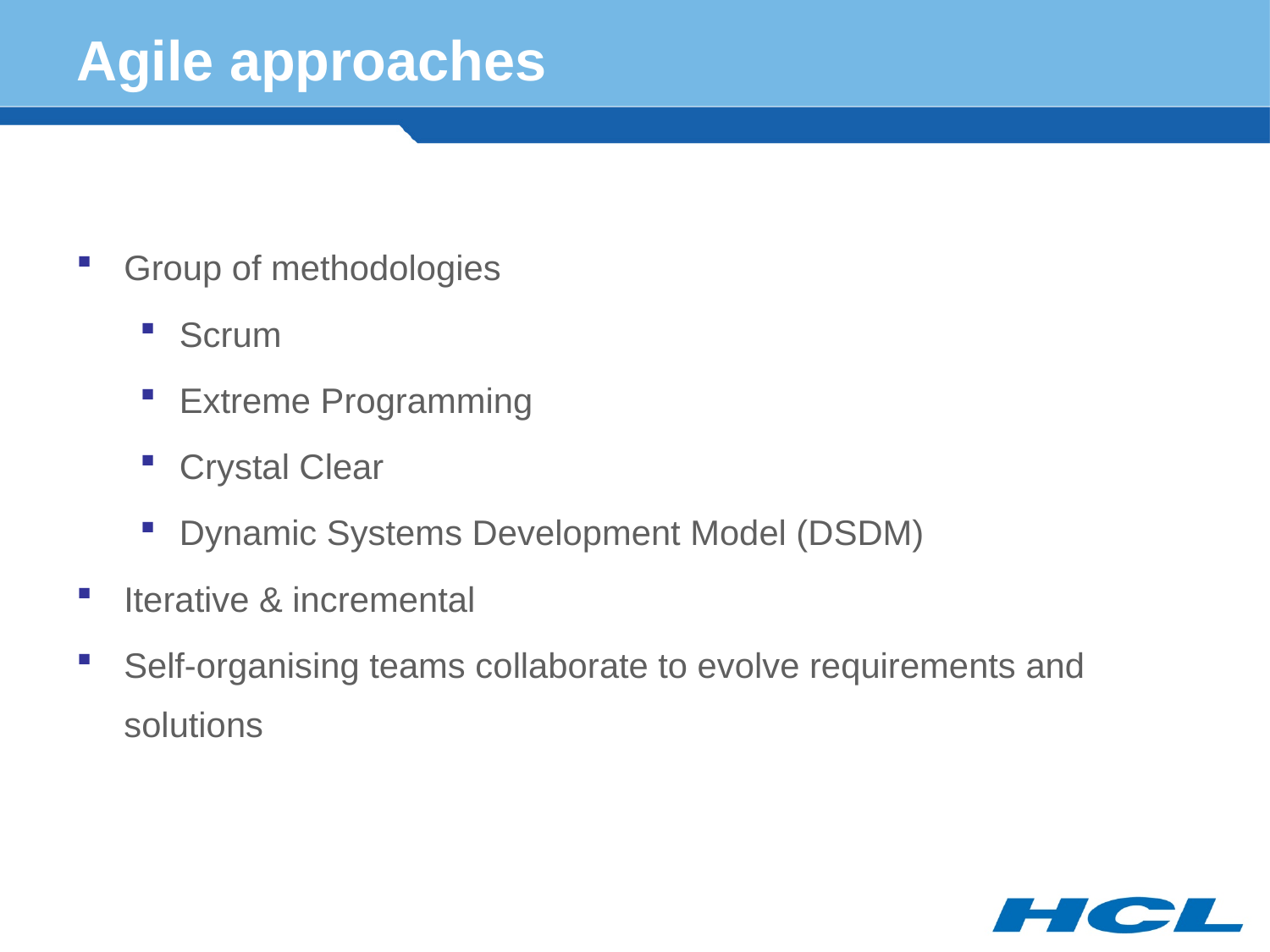

# Agile approaches
Group of methodologies
Scrum
Extreme Programming
Crystal Clear
Dynamic Systems Development Model (DSDM)
Iterative & incremental
Self-organising teams collaborate to evolve requirements and solutions